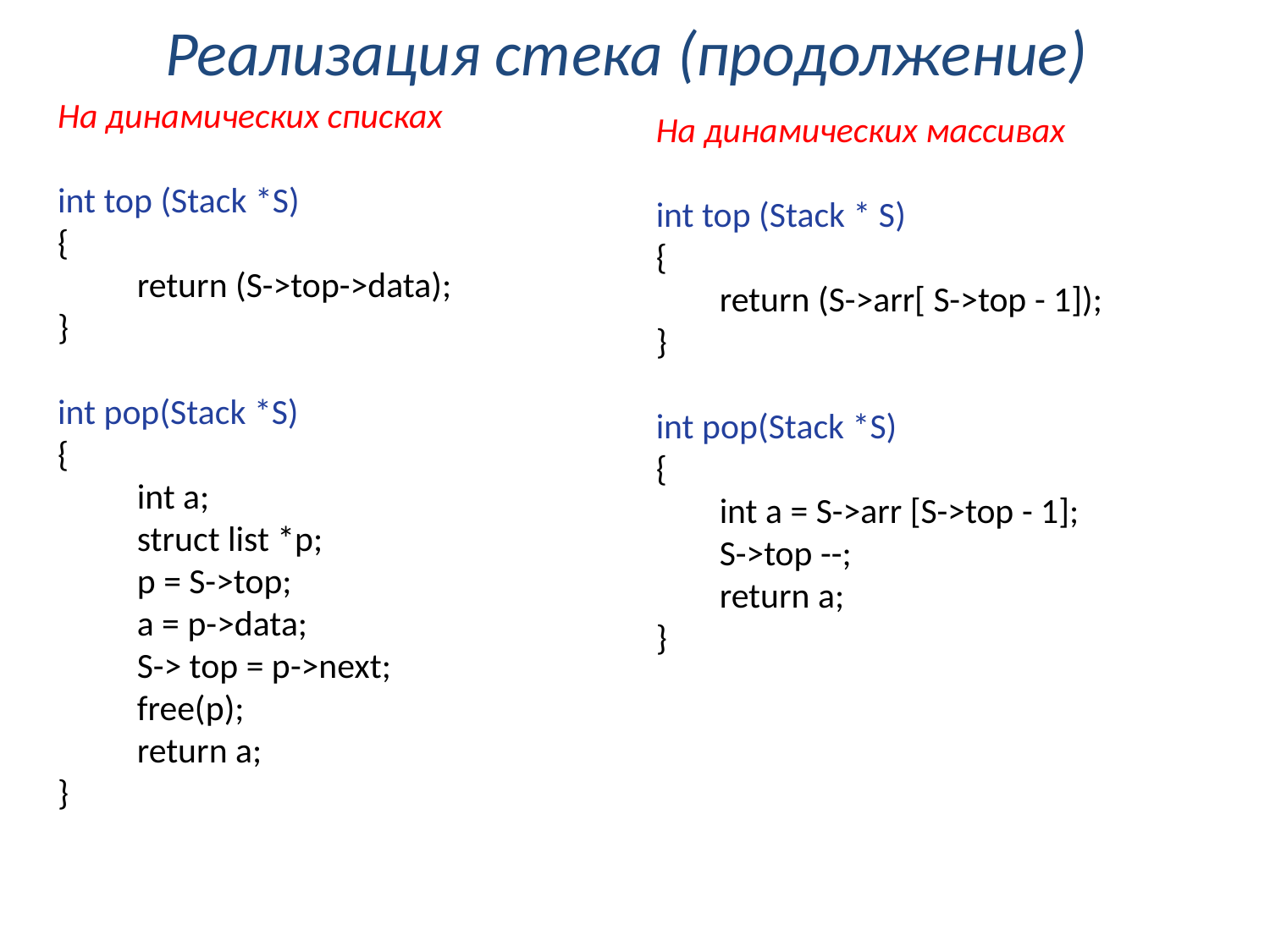

# Реализация стека (продолжение)
На динамических списках

int top (Stack *S)
{
return (S->top->data);
}

int pop(Stack *S)
{
int a;
struct list *p;
p = S->top;
a = p->data;
S-> top = p->next;
free(p);
return a;
}

На динамических массивах

int top (Stack * S)
{
return (S->arr[ S->top - 1]);
}

int pop(Stack *S)
{
int a = S->arr [S->top - 1];
S->top --;
return a;
}